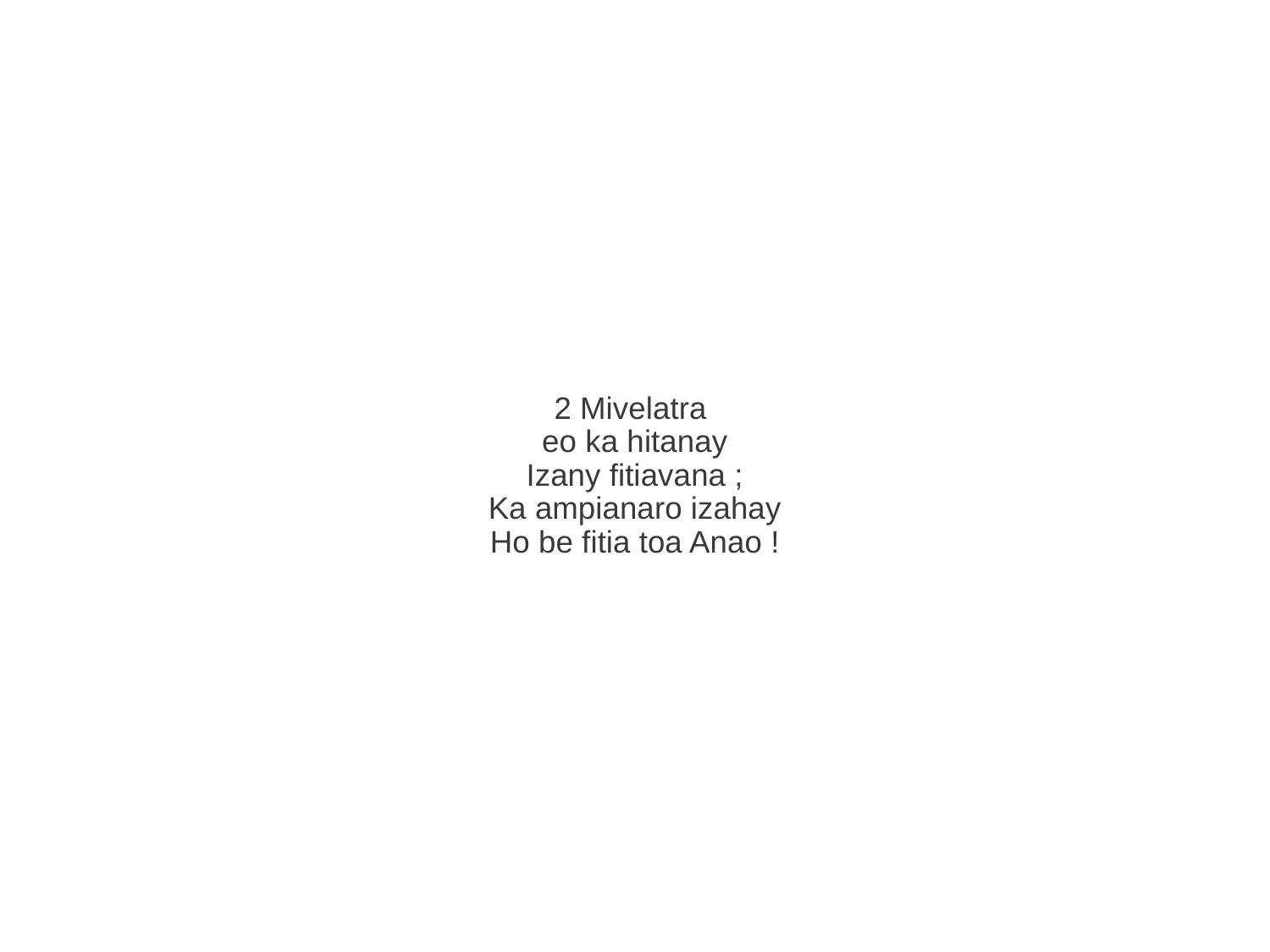

2 Mivelatra
eo ka hitanay
Izany fitiavana ;
Ka ampianaro izahay
Ho be fitia toa Anao !